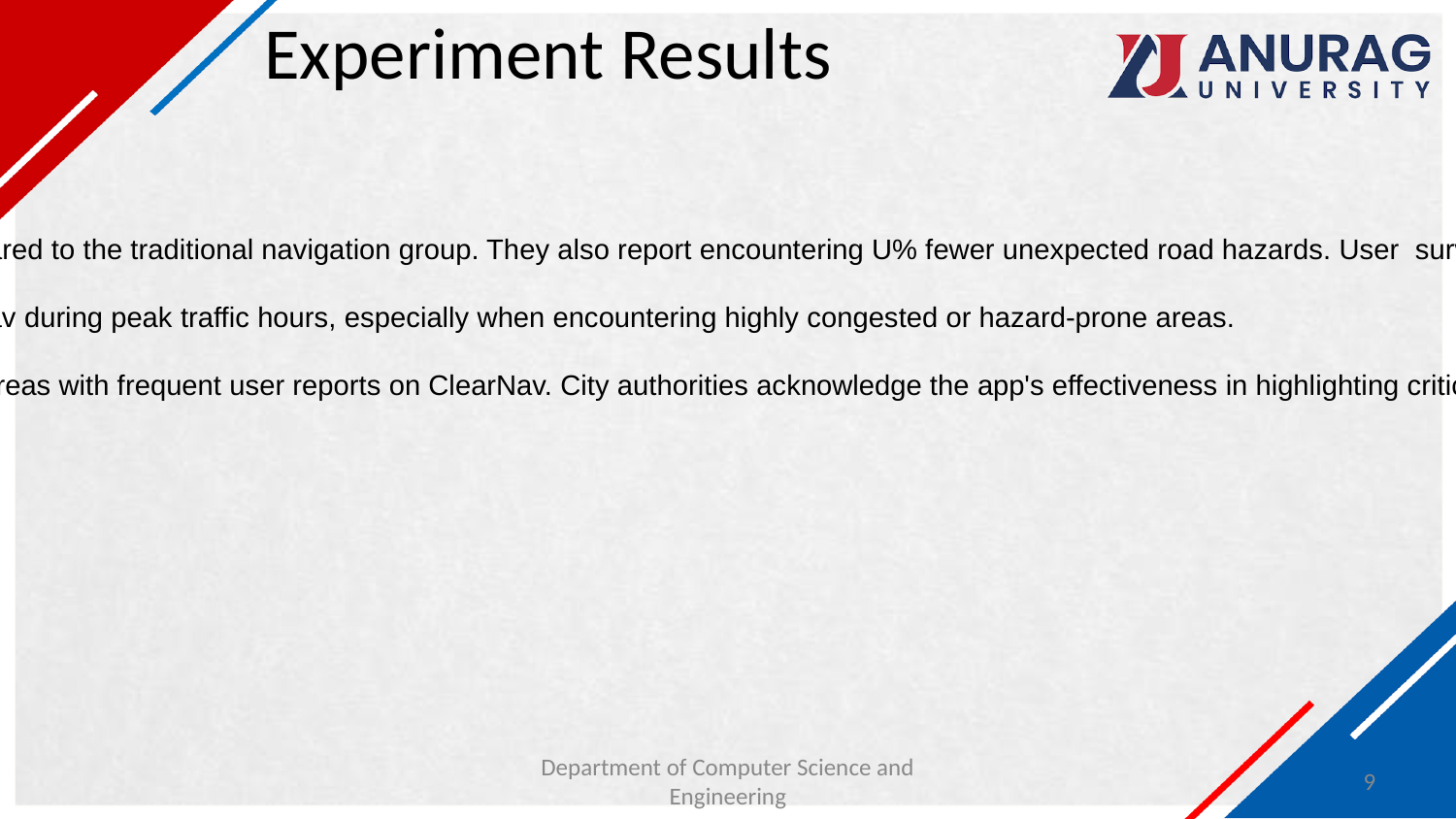

# Experiment Results
Drivers using ClearNav experience a reduction in trip time by T% compared to the traditional navigation group. They also report encountering U% fewer unexpected road hazards. User  surveys show a V% increase in satisfaction with navigation using ClearNav.

Data shows a significant reduction in trip times for drivers using ClearNav during peak traffic hours, especially when encountering highly congested or hazard-prone areas.

Data reveals a clear increase in the number of road repairs initiated in areas with frequent user reports on ClearNav. City authorities acknowledge the app's effectiveness in highlighting critical road issues and expediting the repair process.

Department of Computer Science and Engineering
9